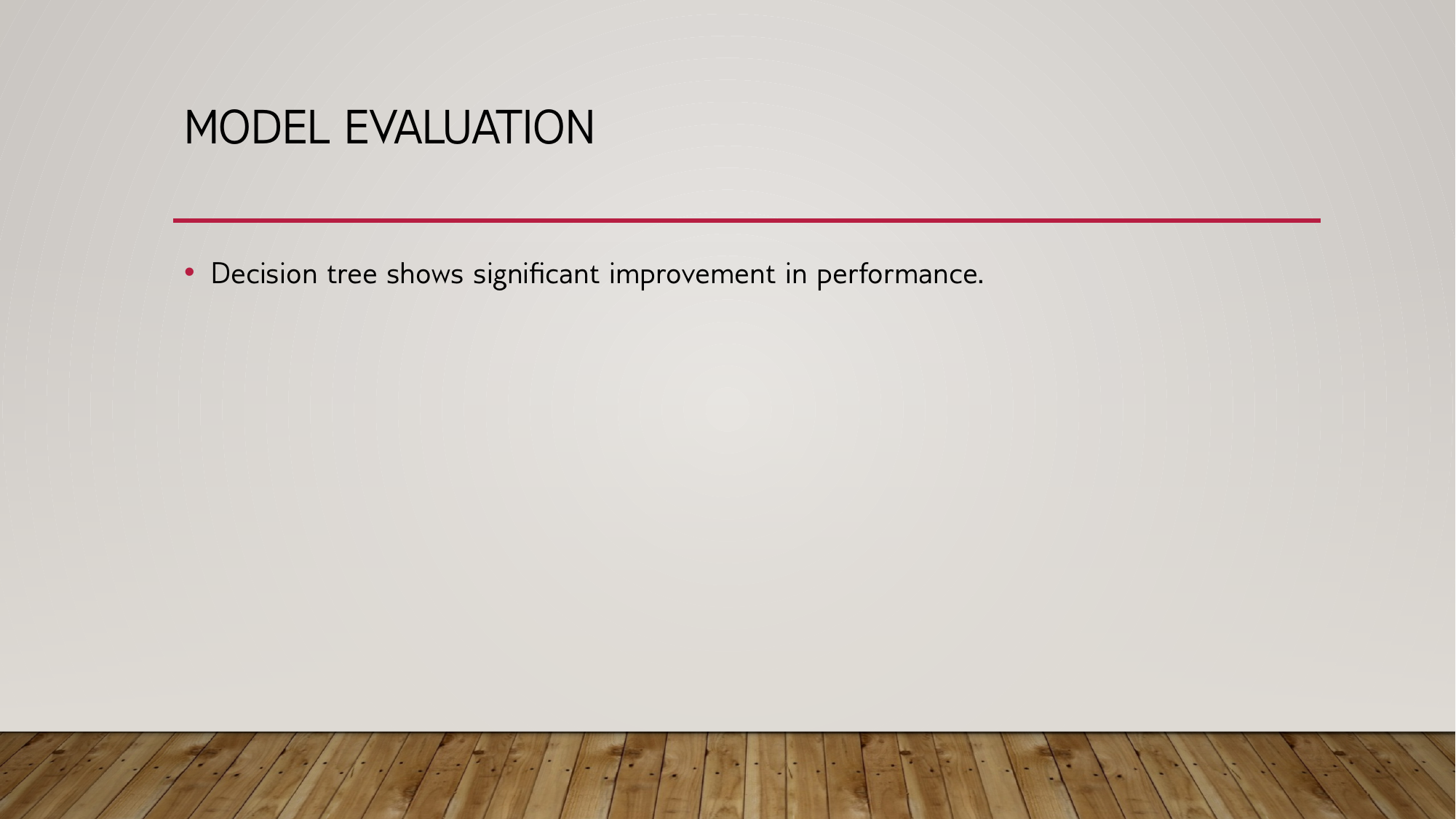

# Model Evaluation
Decision tree shows significant improvement in performance.